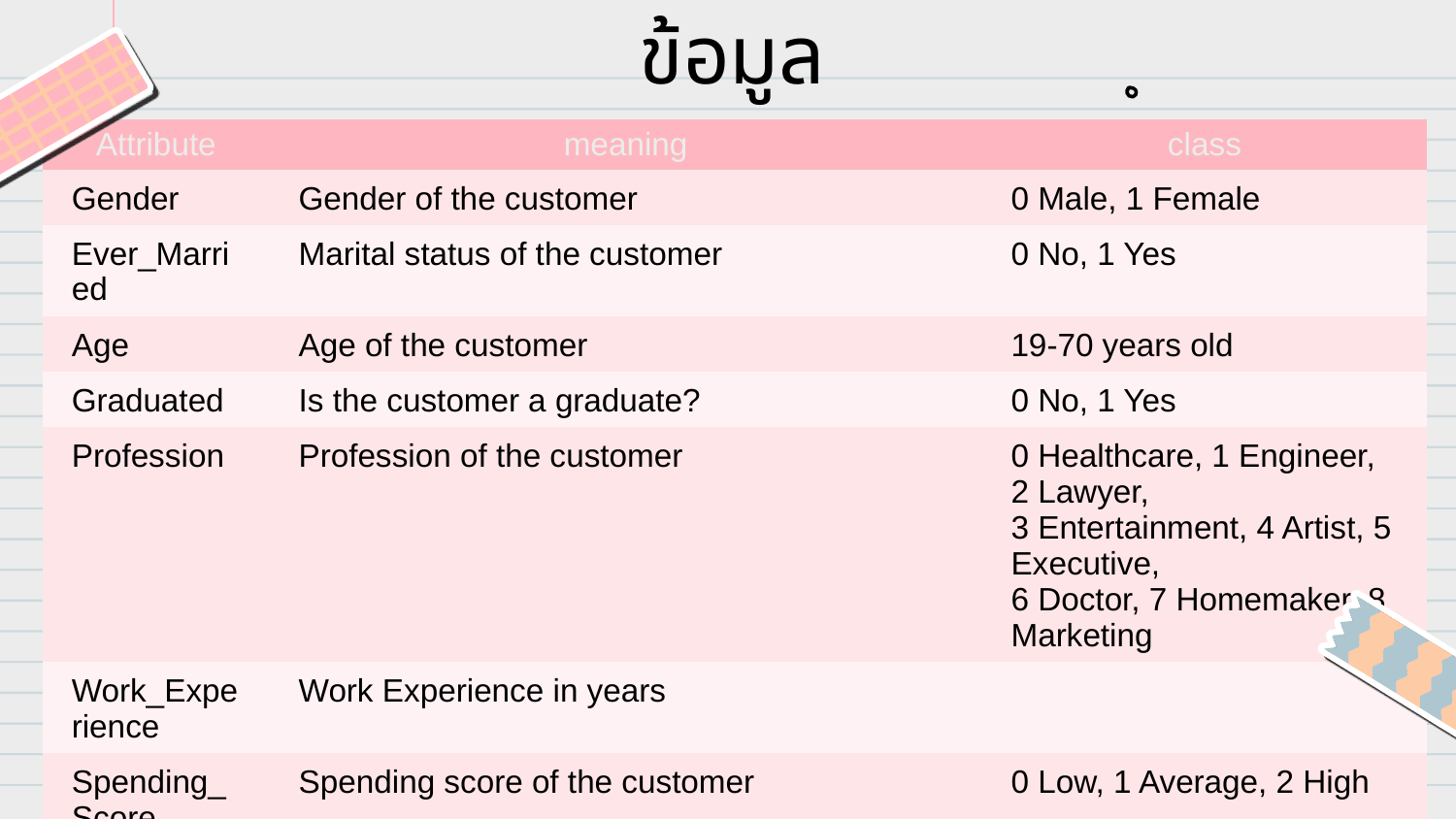

# ข้อมูล

| Attribute | meaning | class |
| --- | --- | --- |
| Gender | Gender of the customer | 0 Male, 1 Female |
| Ever\_Married | Marital status of the customer | 0 No, 1 Yes |
| Age | Age of the customer | 19-70 years old |
| Graduated | Is the customer a graduate? | 0 No, 1 Yes |
| Profession | Profession of the customer | 0 Healthcare, 1 Engineer, 2 Lawyer, 3 Entertainment, 4 Artist, 5 Executive, 6 Doctor, 7 Homemaker, 8 Marketing |
| Work\_Experience | Work Experience in years |  |
| Spending\_Score | Spending score of the customer | 0 Low, 1 Average, 2 High |
| Family\_Size | Number of family members for the customer (including the customer) |  |
| Segmentation | (target) Customer Segment of the customer | A, B, C ,D |